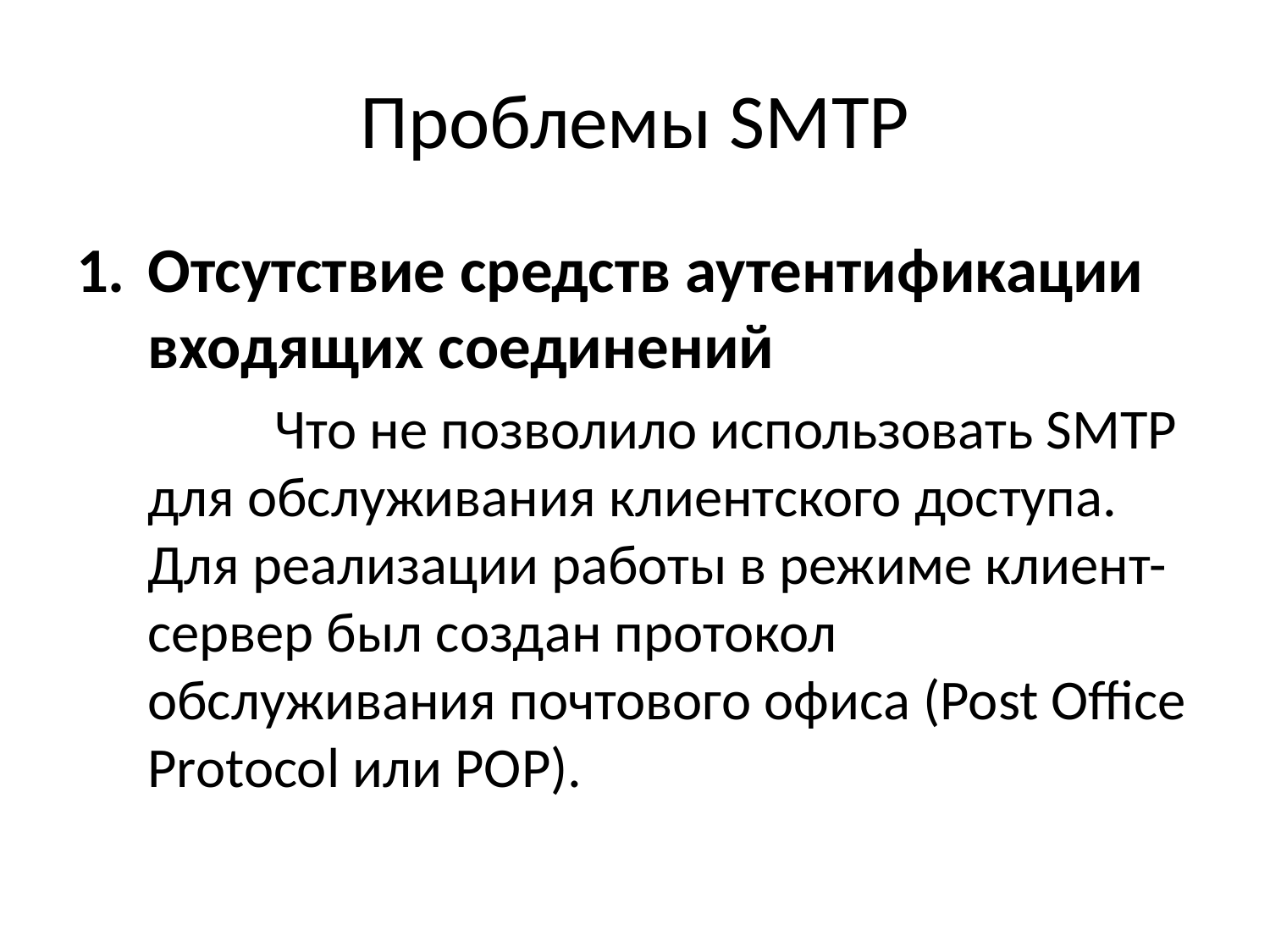

# Проблемы SMTP
Отсутствие средств аутентификации входящих соединений
		Что не позволило использовать SMTP для обслуживания клиентского доступа. Для реализации работы в режиме клиент-сервер был создан протокол обслуживания почтового офиса (Post Office Protocol или POP).